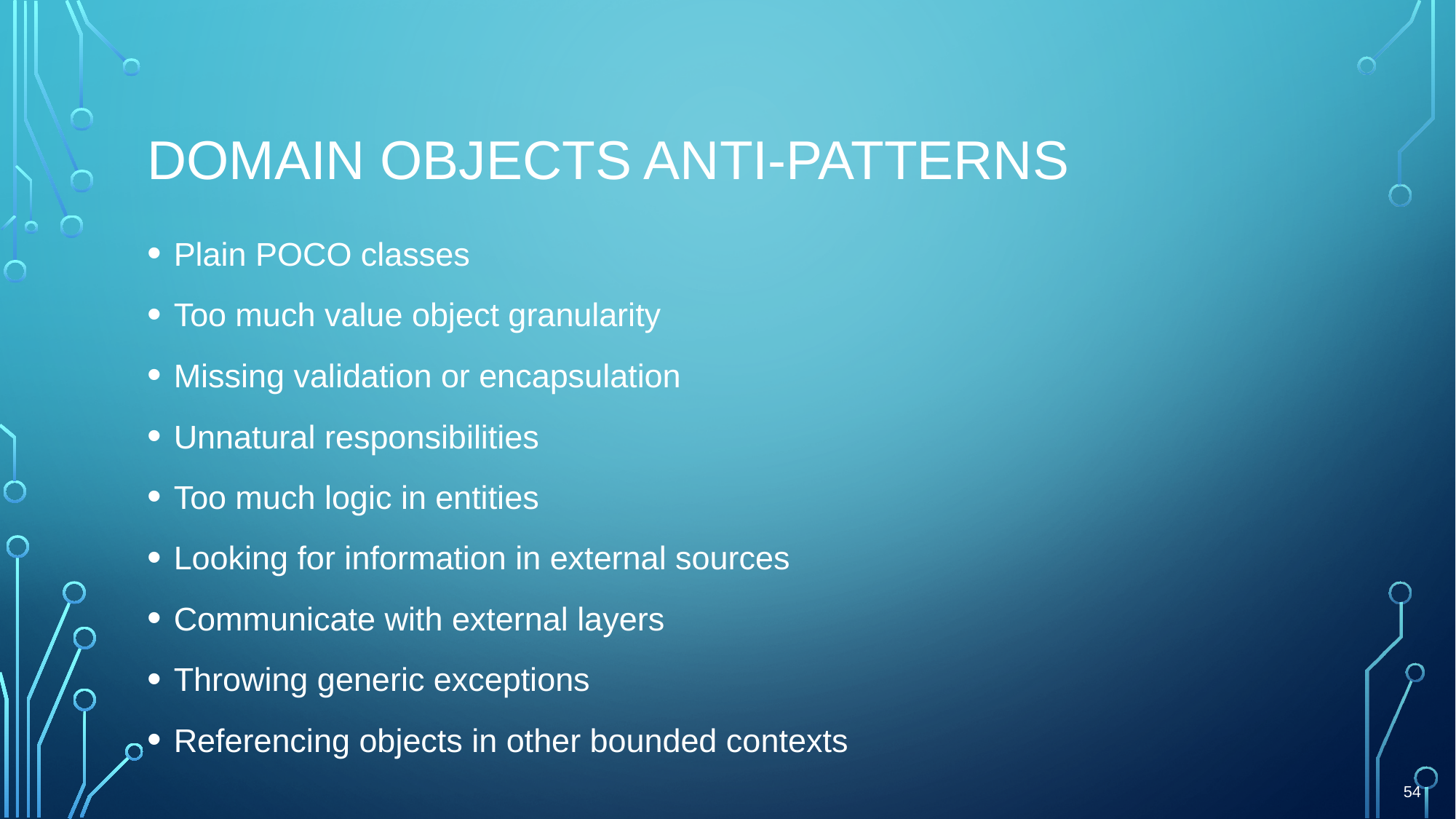

# Domain objects anti-patterns
Plain POCO classes
Too much value object granularity
Missing validation or encapsulation
Unnatural responsibilities
Too much logic in entities
Looking for information in external sources
Communicate with external layers
Throwing generic exceptions
Referencing objects in other bounded contexts
54